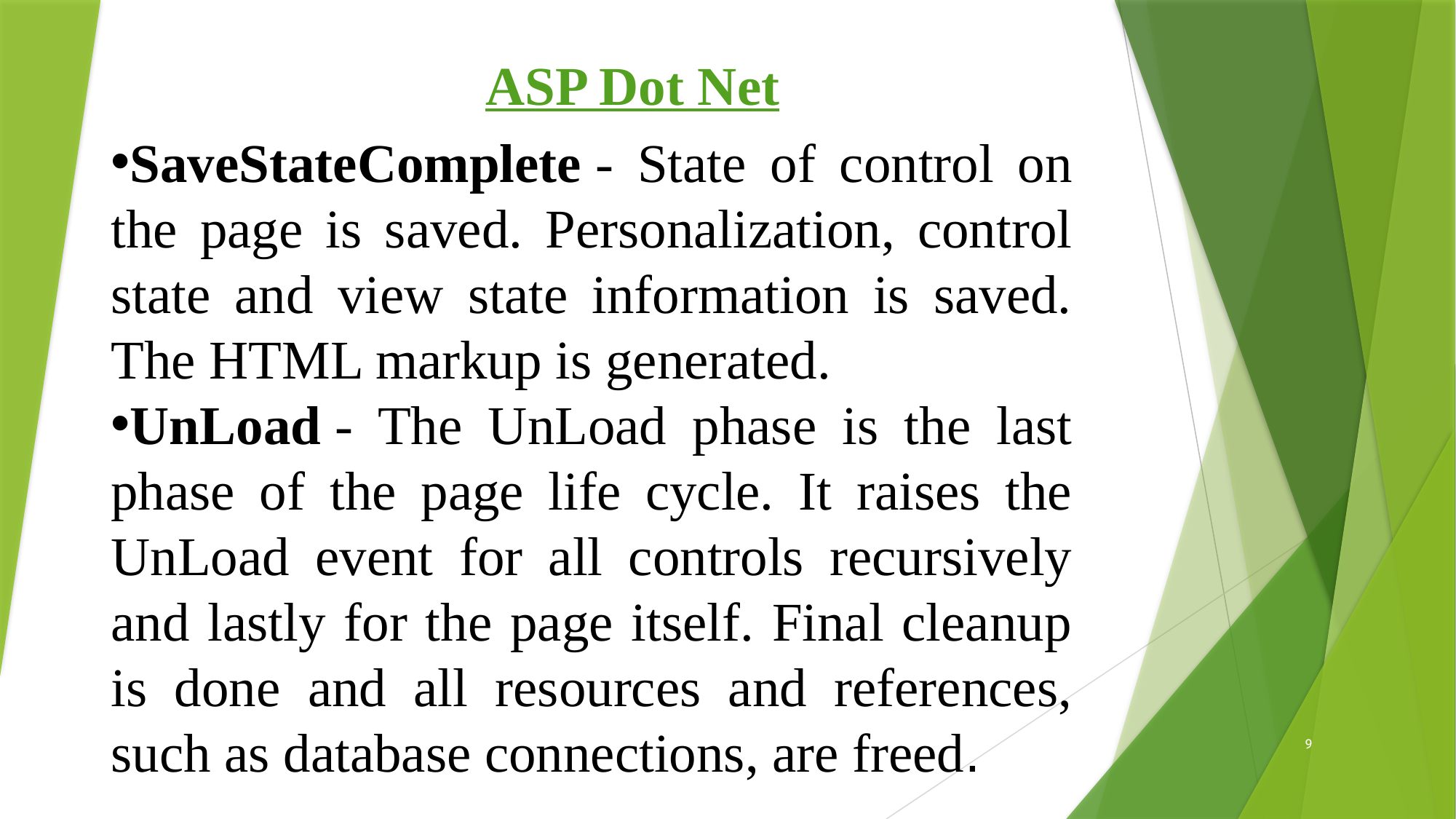

ASP Dot Net
SaveStateComplete - State of control on the page is saved. Personalization, control state and view state information is saved. The HTML markup is generated.
UnLoad - The UnLoad phase is the last phase of the page life cycle. It raises the UnLoad event for all controls recursively and lastly for the page itself. Final cleanup is done and all resources and references, such as database connections, are freed.
9